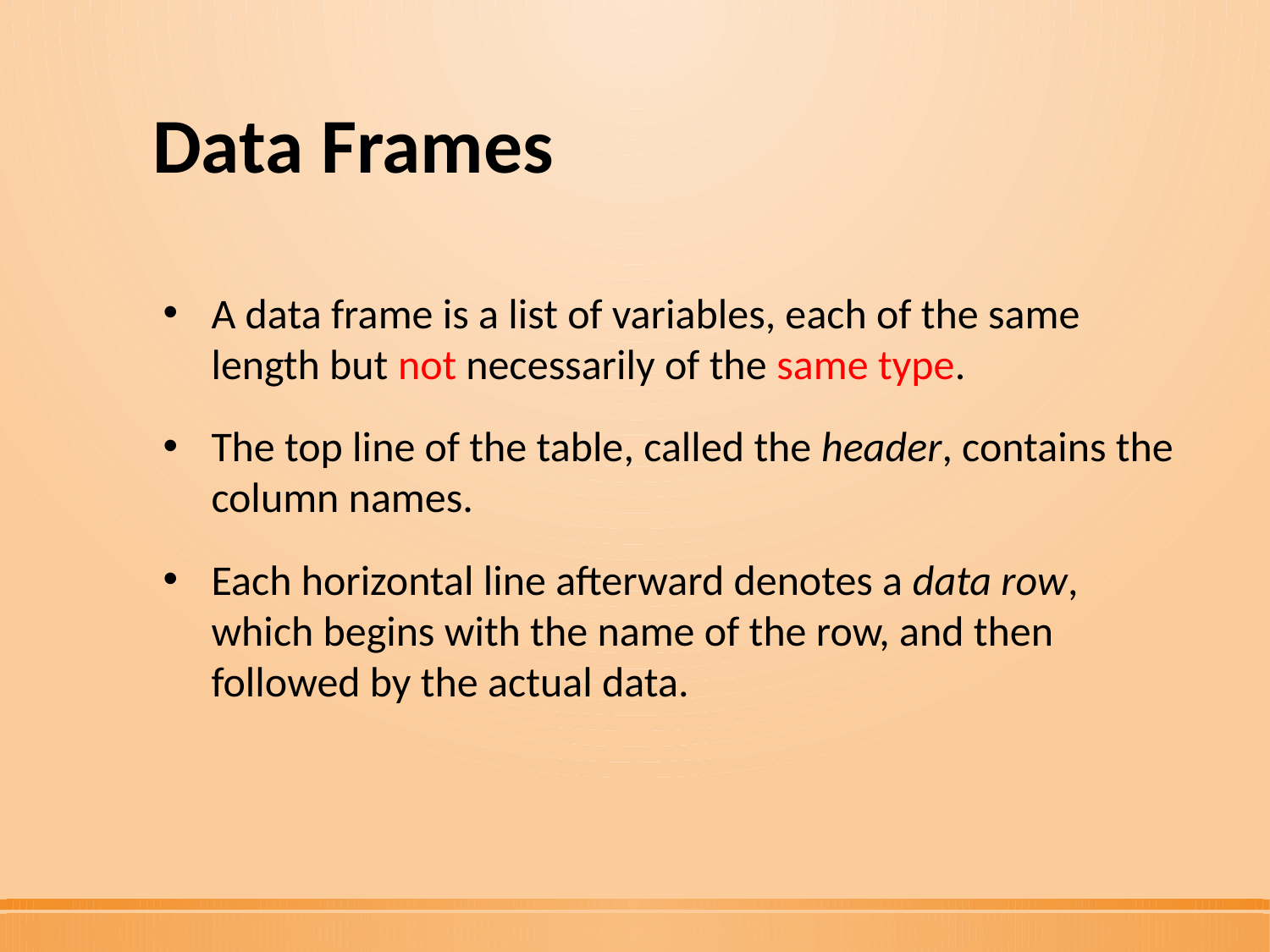

# Data Frames
A data frame is a list of variables, each of the same length but not necessarily of the same type.
The top line of the table, called the header, contains the column names.
Each horizontal line afterward denotes a data row, which begins with the name of the row, and then followed by the actual data.